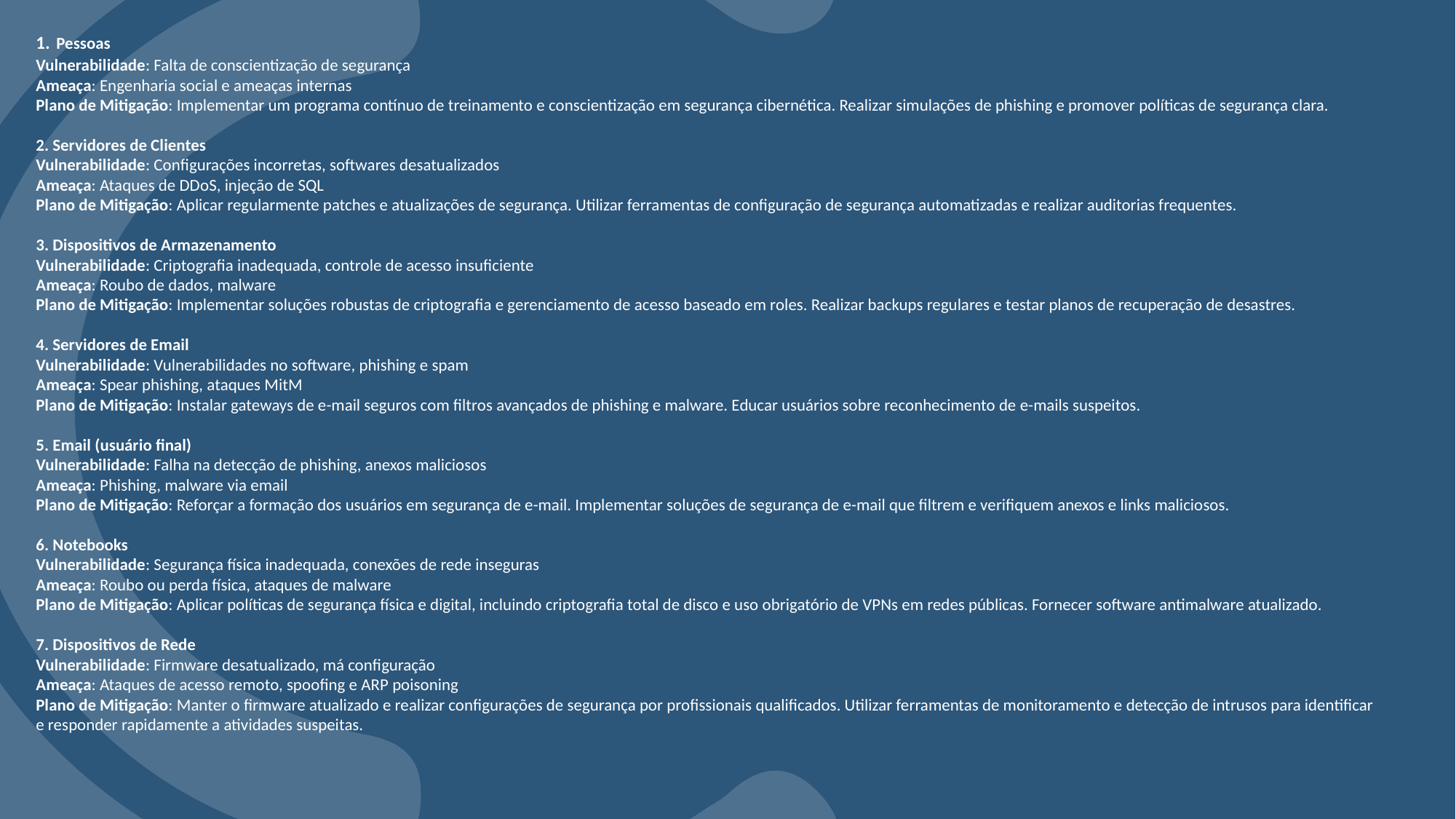

1. Pessoas
Vulnerabilidade: Falta de conscientização de segurança
Ameaça: Engenharia social e ameaças internas
Plano de Mitigação: Implementar um programa contínuo de treinamento e conscientização em segurança cibernética. Realizar simulações de phishing e promover políticas de segurança clara.

2. Servidores de Clientes
Vulnerabilidade: Configurações incorretas, softwares desatualizados
Ameaça: Ataques de DDoS, injeção de SQL
Plano de Mitigação: Aplicar regularmente patches e atualizações de segurança. Utilizar ferramentas de configuração de segurança automatizadas e realizar auditorias frequentes.

3. Dispositivos de Armazenamento
Vulnerabilidade: Criptografia inadequada, controle de acesso insuficiente
Ameaça: Roubo de dados, malware
Plano de Mitigação: Implementar soluções robustas de criptografia e gerenciamento de acesso baseado em roles. Realizar backups regulares e testar planos de recuperação de desastres.

4. Servidores de Email
Vulnerabilidade: Vulnerabilidades no software, phishing e spam
Ameaça: Spear phishing, ataques MitM
Plano de Mitigação: Instalar gateways de e-mail seguros com filtros avançados de phishing e malware. Educar usuários sobre reconhecimento de e-mails suspeitos.

5. Email (usuário final)
Vulnerabilidade: Falha na detecção de phishing, anexos maliciosos
Ameaça: Phishing, malware via email
Plano de Mitigação: Reforçar a formação dos usuários em segurança de e-mail. Implementar soluções de segurança de e-mail que filtrem e verifiquem anexos e links maliciosos.

6. Notebooks
Vulnerabilidade: Segurança física inadequada, conexões de rede inseguras
Ameaça: Roubo ou perda física, ataques de malware
Plano de Mitigação: Aplicar políticas de segurança física e digital, incluindo criptografia total de disco e uso obrigatório de VPNs em redes públicas. Fornecer software antimalware atualizado.

7. Dispositivos de Rede
Vulnerabilidade: Firmware desatualizado, má configuração
Ameaça: Ataques de acesso remoto, spoofing e ARP poisoning
Plano de Mitigação: Manter o firmware atualizado e realizar configurações de segurança por profissionais qualificados. Utilizar ferramentas de monitoramento e detecção de intrusos para identificar e responder rapidamente a atividades suspeitas.